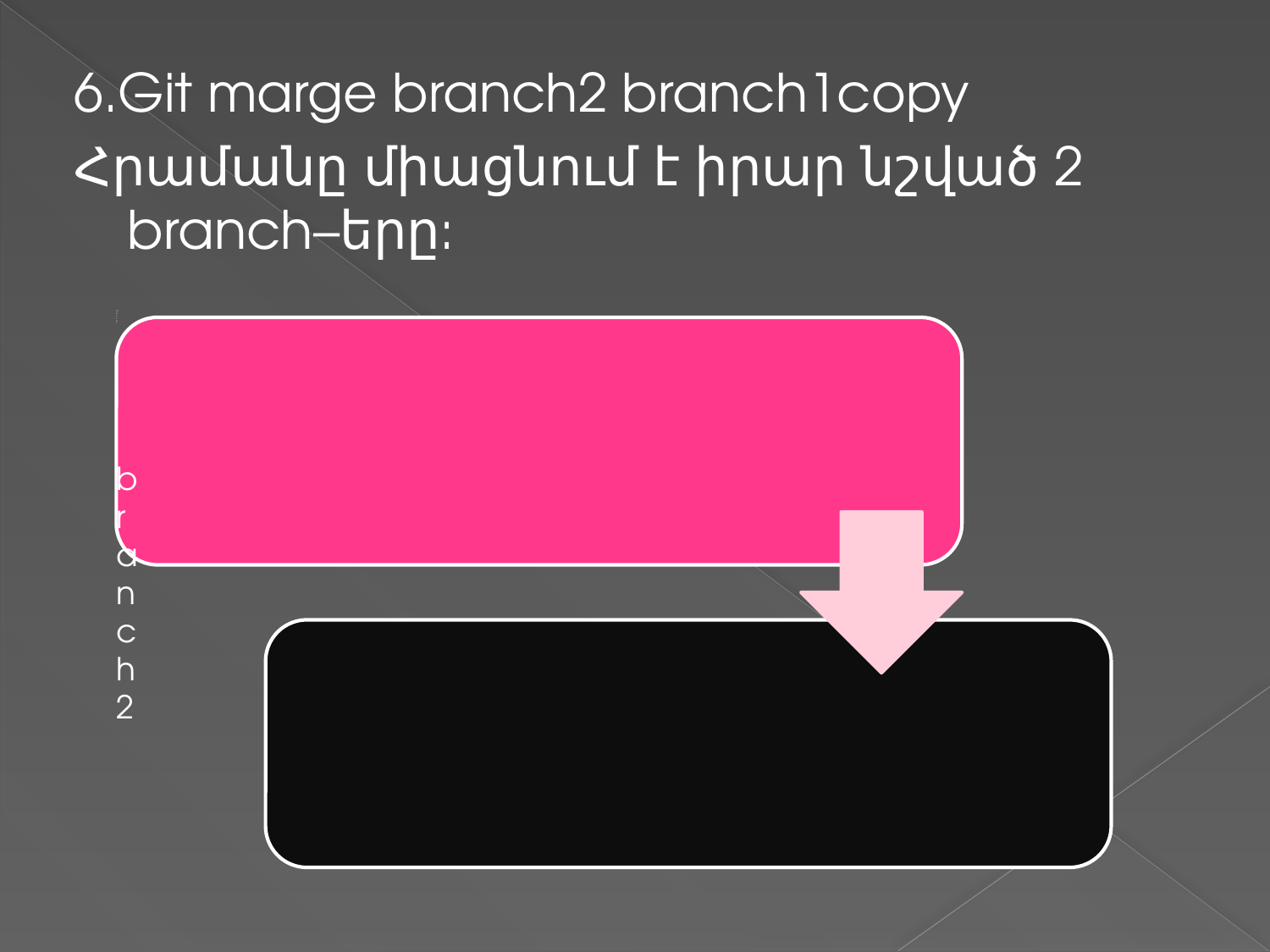

6.Git marge branch2 branch1copy
Հրամանը միացնում է իրար նշված 2 branch–երը:

branch2
master